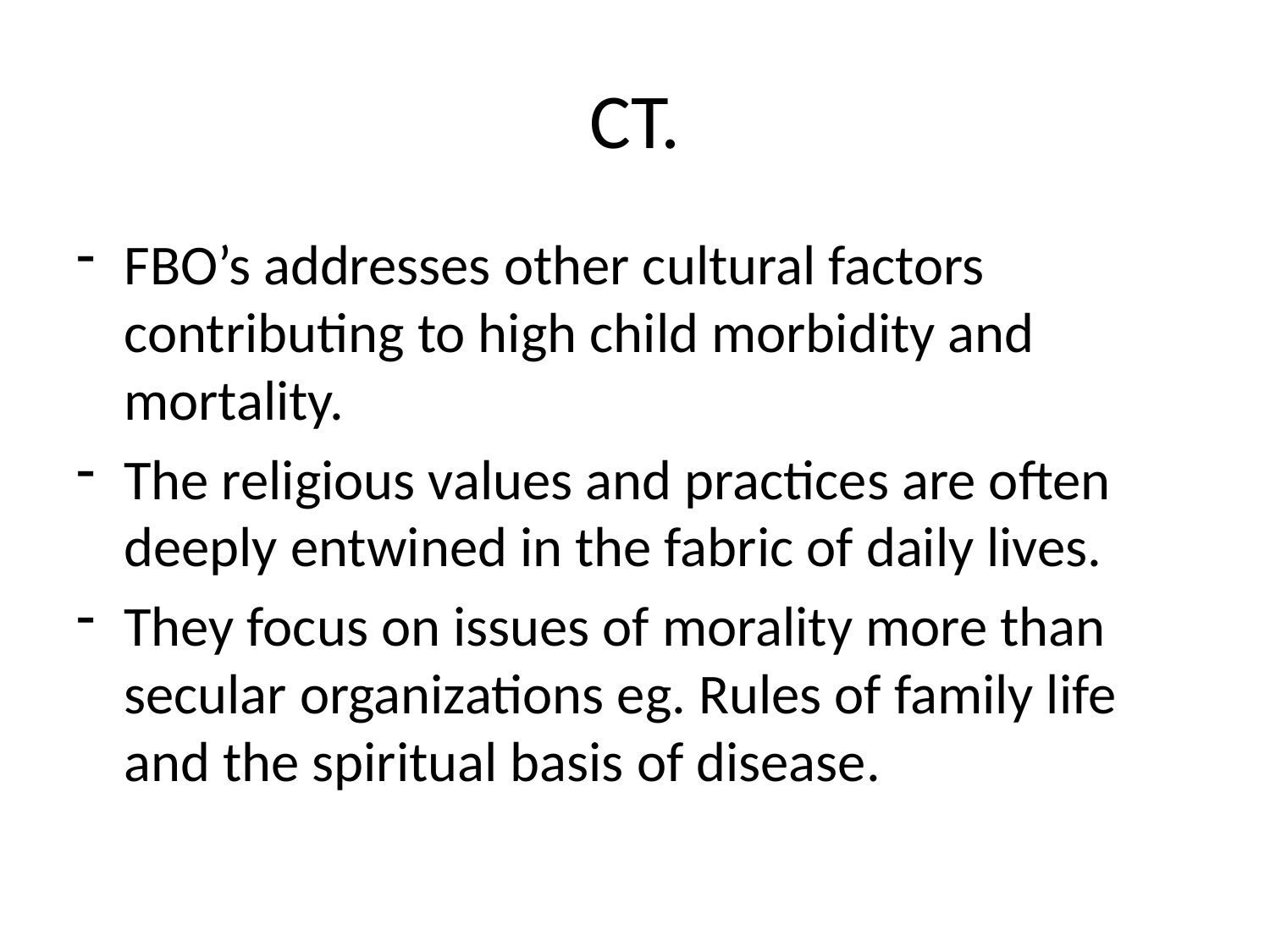

# CT.
FBO’s addresses other cultural factors contributing to high child morbidity and mortality.
The religious values and practices are often deeply entwined in the fabric of daily lives.
They focus on issues of morality more than secular organizations eg. Rules of family life and the spiritual basis of disease.